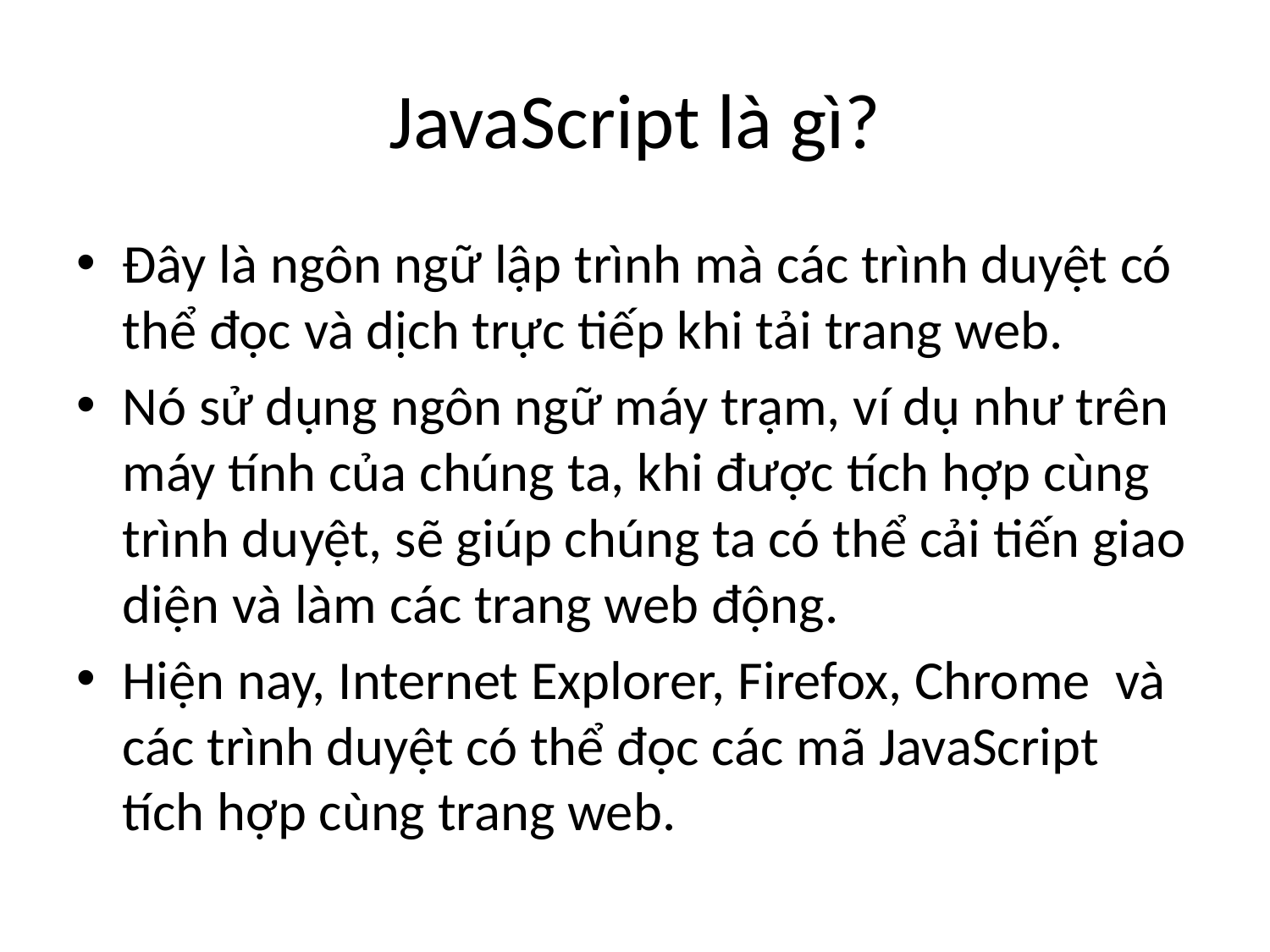

# JavaScript là gì?
Đây là ngôn ngữ lập trình mà các trình duyệt có thể đọc và dịch trực tiếp khi tải trang web.
Nó sử dụng ngôn ngữ máy trạm, ví dụ như trên máy tính của chúng ta, khi được tích hợp cùng trình duyệt, sẽ giúp chúng ta có thể cải tiến giao diện và làm các trang web động.
Hiện nay, Internet Explorer, Firefox, Chrome  và các trình duyệt có thể đọc các mã JavaScript tích hợp cùng trang web.